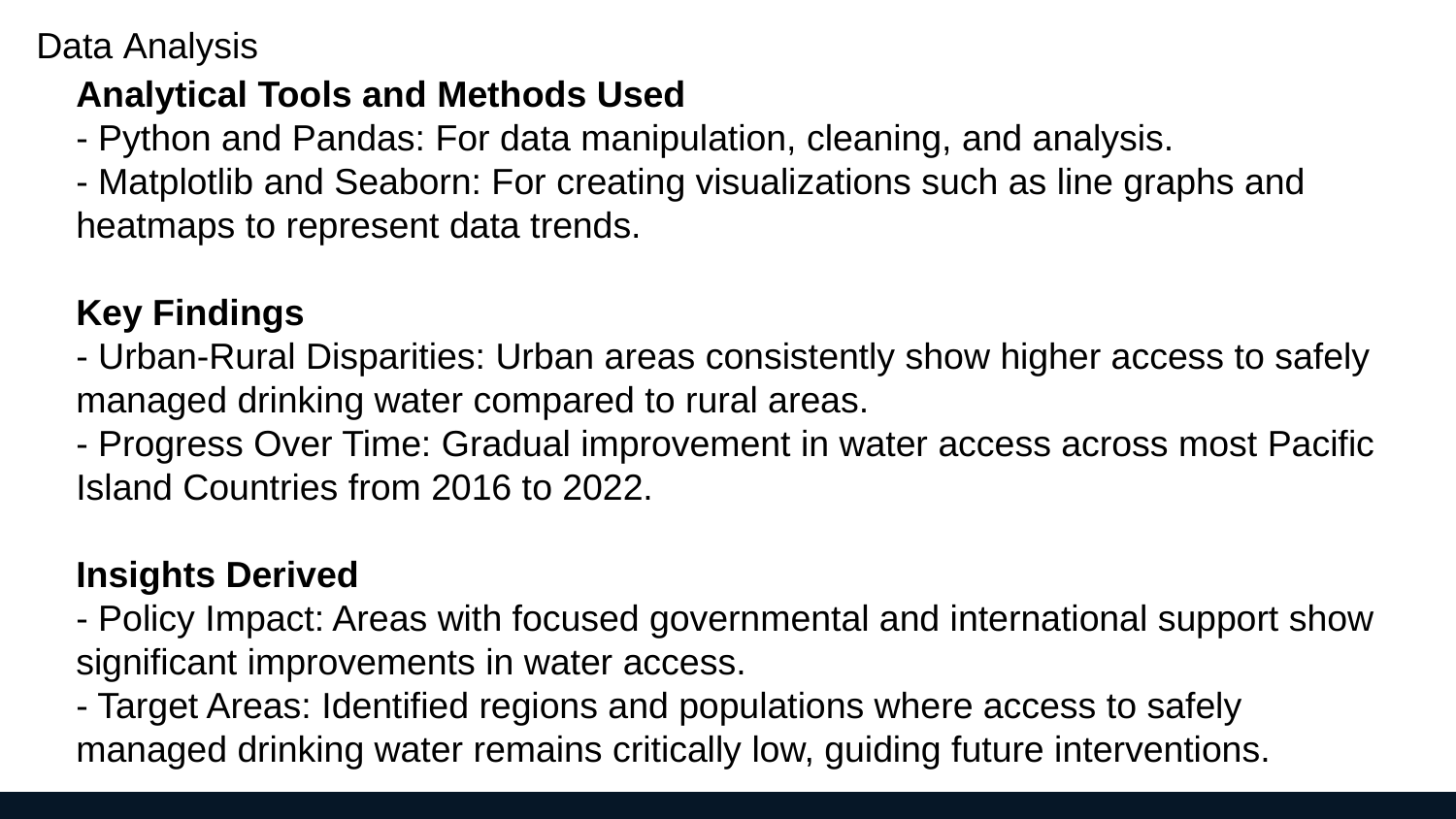

Data Analysis
Analytical Tools and Methods Used
- Python and Pandas: For data manipulation, cleaning, and analysis.
- Matplotlib and Seaborn: For creating visualizations such as line graphs and heatmaps to represent data trends.

Key Findings
- Urban-Rural Disparities: Urban areas consistently show higher access to safely managed drinking water compared to rural areas.
- Progress Over Time: Gradual improvement in water access across most Pacific Island Countries from 2016 to 2022.

Insights Derived
- Policy Impact: Areas with focused governmental and international support show significant improvements in water access.
- Target Areas: Identified regions and populations where access to safely managed drinking water remains critically low, guiding future interventions.